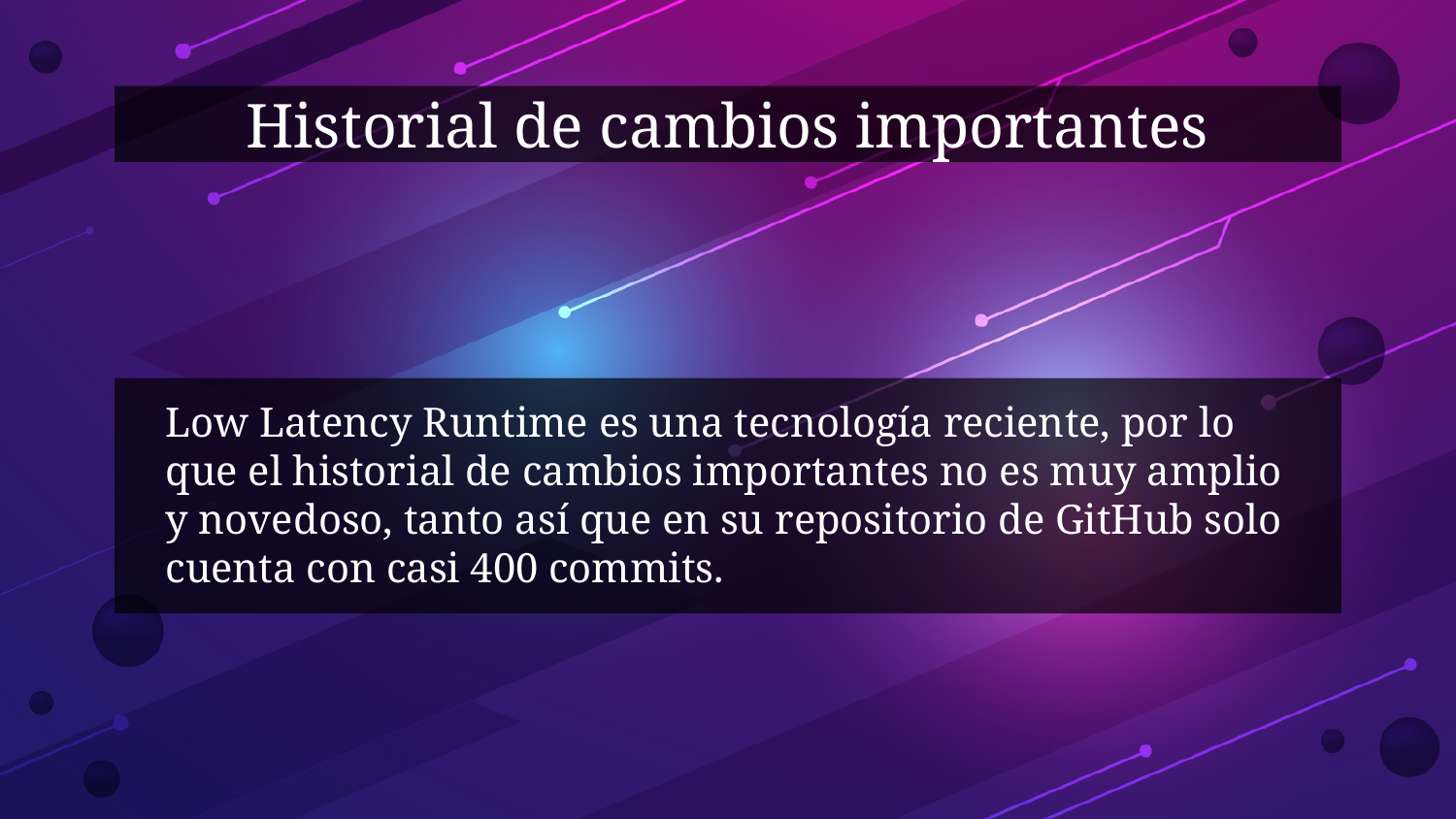

# Historial de cambios importantes
Low Latency Runtime es una tecnología reciente, por lo que el historial de cambios importantes no es muy amplio y novedoso, tanto así que en su repositorio de GitHub solo cuenta con casi 400 commits.